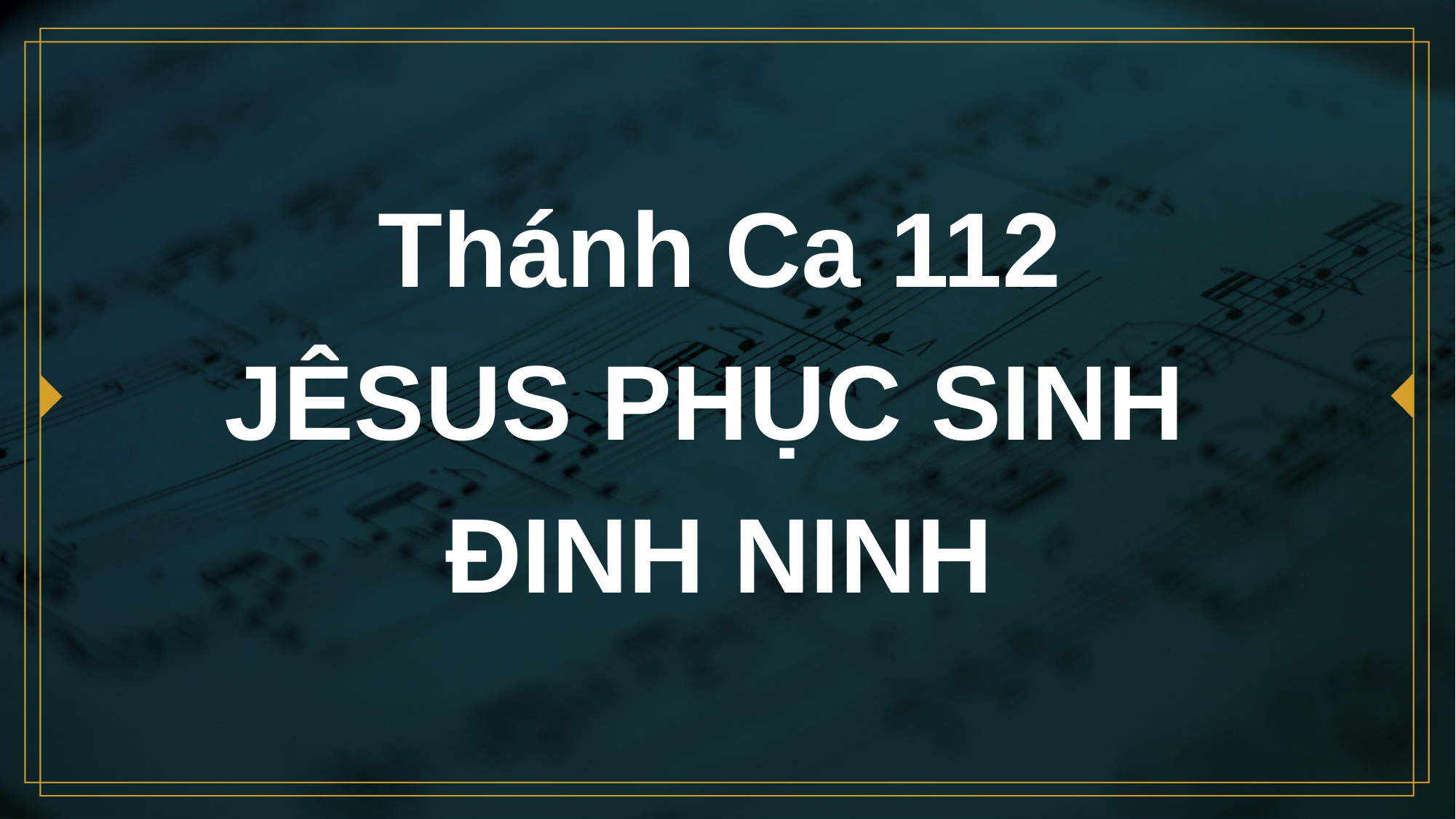

# Thánh Ca 112 JÊSUS PHỤC SINH ĐINH NINH